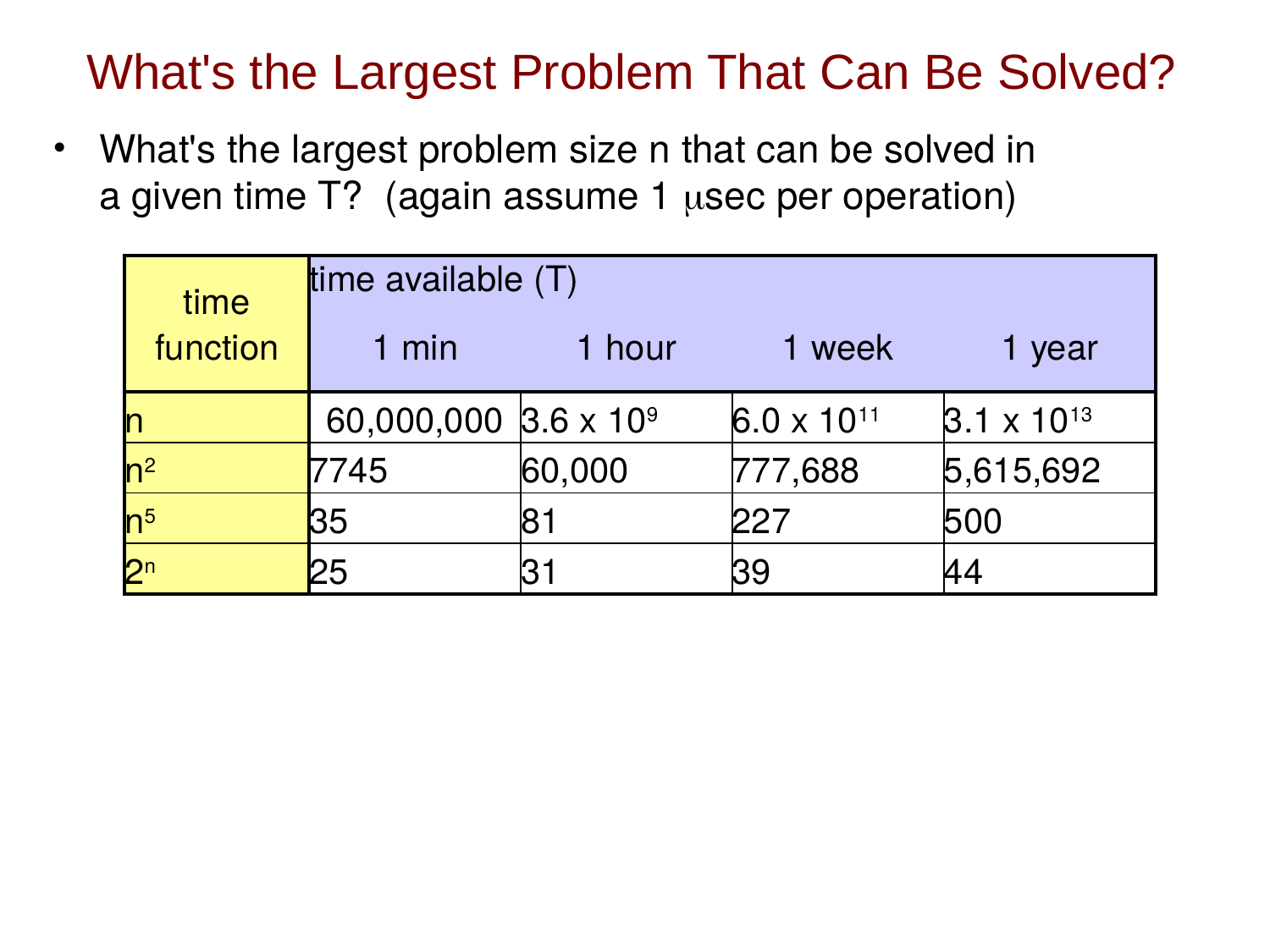

# What's the Largest Problem That Can Be Solved?
What's the largest problem size n that can be solved in
a given time T?  (again assume 1 μsec per operation)

| time function | time available (T) |  |  |  |
| --- | --- | --- | --- | --- |
|  | 1 min | 1 hour | 1 week | 1 year |
| n | 60,000,000 | 3.6 x 109 | 6.0 x 1011 | 3.1 x 1013 |
| n2 | 7745 | 60,000 | 777,688 | 5,615,692 |
| n5 | 35 | 81 | 227 | 500 |
| 2n | 25 | 31 | 39 | 44 |